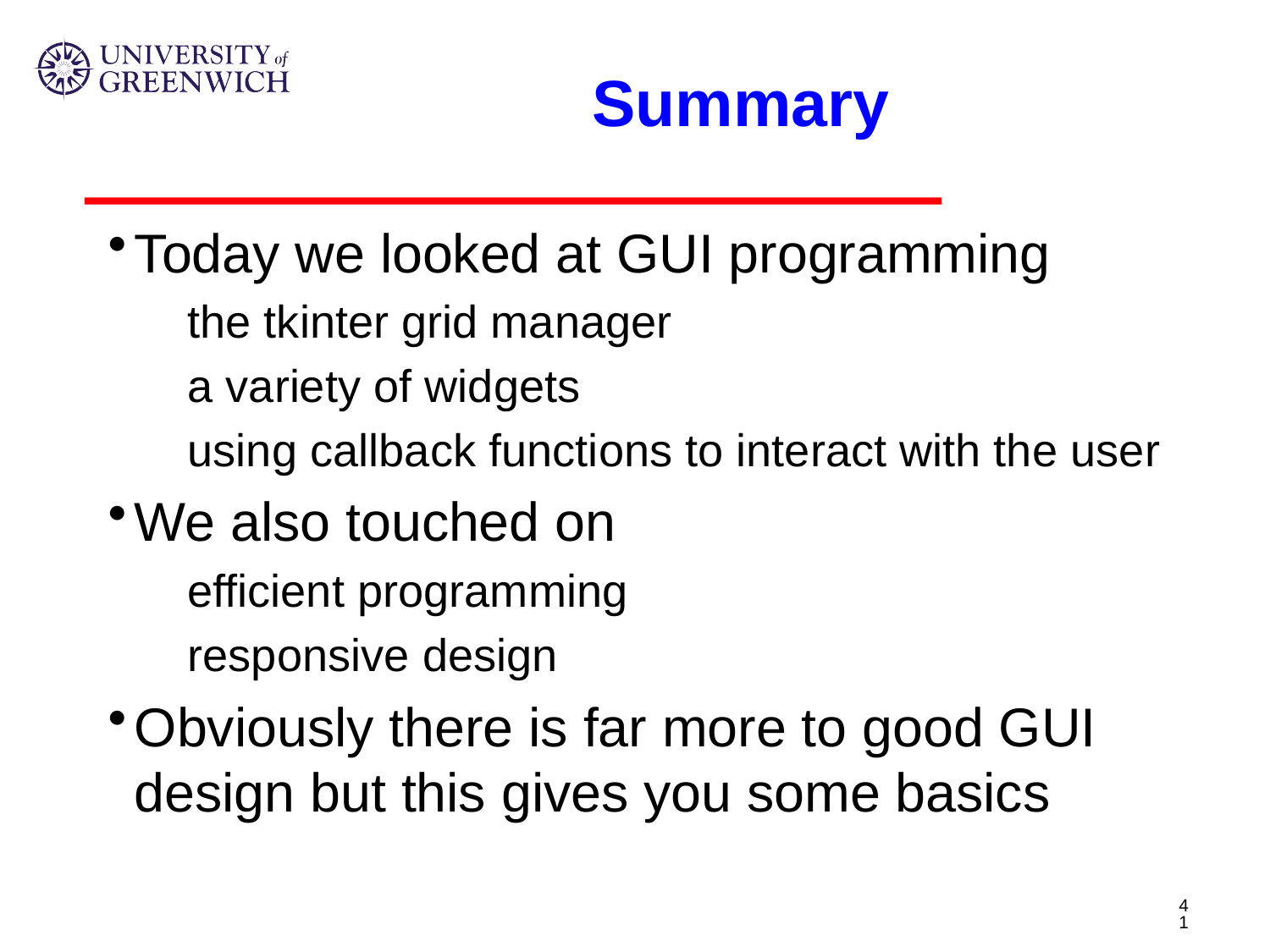

# Summary
Today we looked at GUI programming
the tkinter grid manager
a variety of widgets
using callback functions to interact with the user
We also touched on
efficient programming
responsive design
Obviously there is far more to good GUI design but this gives you some basics

41